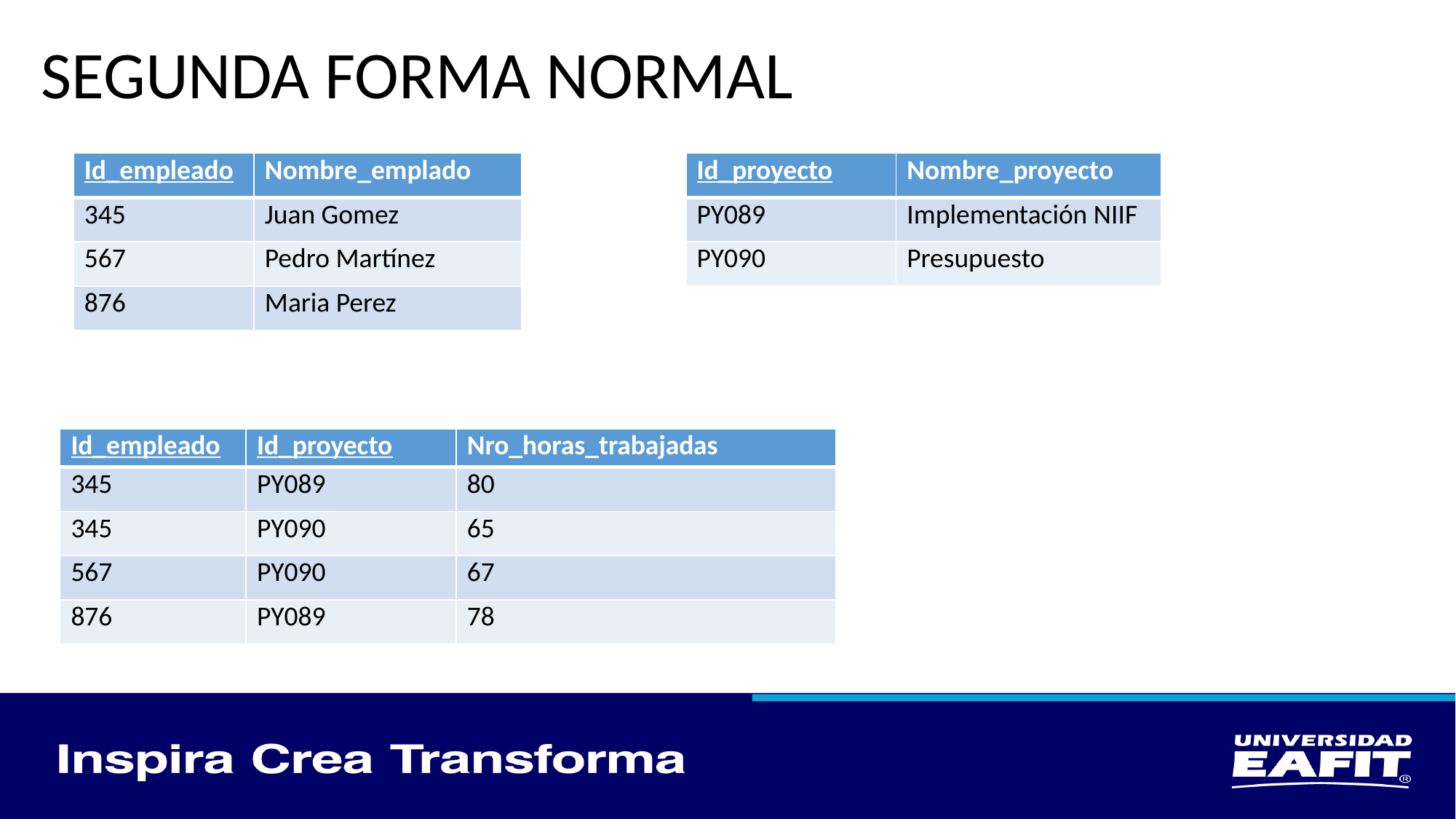

# SEGUNDA FORMA NORMAL
| Id\_empleado | Nombre\_emplado |
| --- | --- |
| 345 | Juan Gomez |
| 567 | Pedro Martínez |
| 876 | Maria Perez |
| Id\_proyecto | Nombre\_proyecto |
| --- | --- |
| PY089 | Implementación NIIF |
| PY090 | Presupuesto |
| Id\_empleado | Id\_proyecto | Nro\_horas\_trabajadas |
| --- | --- | --- |
| 345 | PY089 | 80 |
| 345 | PY090 | 65 |
| 567 | PY090 | 67 |
| 876 | PY089 | 78 |